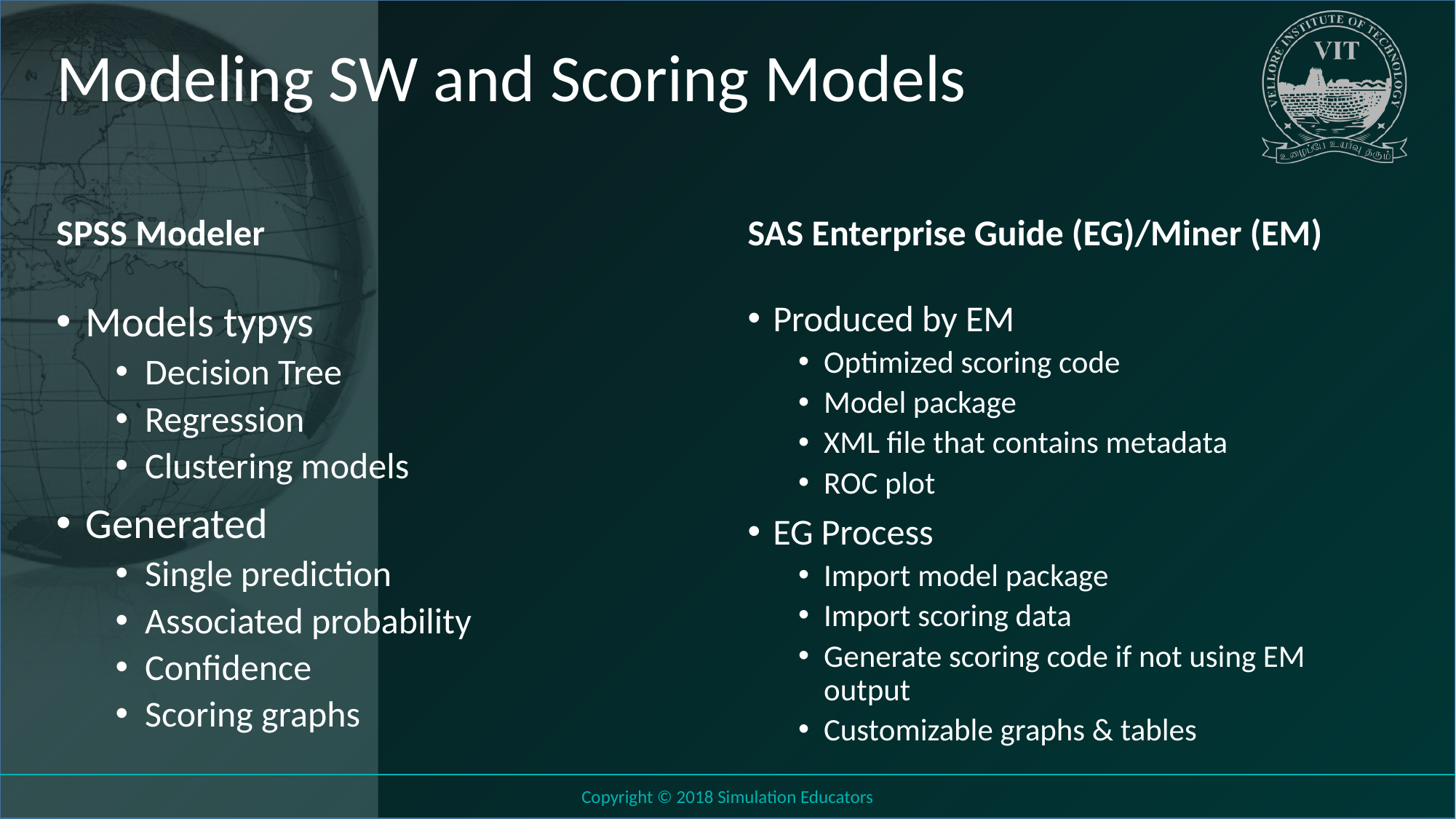

# Modeling SW and Scoring Models
SPSS Modeler
SAS Enterprise Guide (EG)/Miner (EM)
Models typys
Decision Tree
Regression
Clustering models
Generated
Single prediction
Associated probability
Confidence
Scoring graphs
Produced by EM
Optimized scoring code
Model package
XML file that contains metadata
ROC plot
EG Process
Import model package
Import scoring data
Generate scoring code if not using EM output
Customizable graphs & tables
Copyright © 2018 Simulation Educators